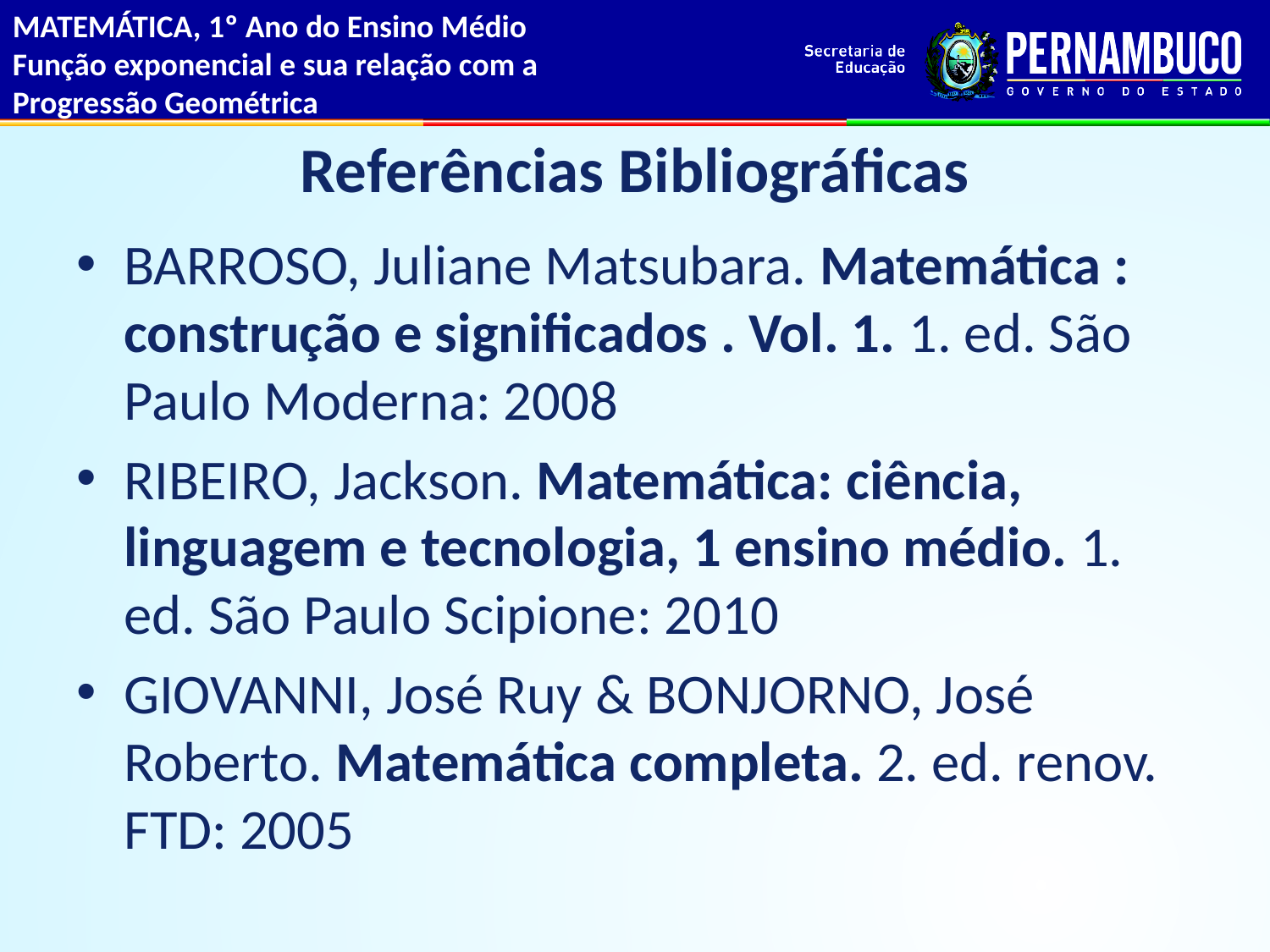

MATEMÁTICA, 1º Ano do Ensino Médio
Função exponencial e sua relação com a
Progressão Geométrica
# Referências Bibliográficas
BARROSO, Juliane Matsubara. Matemática : construção e significados . Vol. 1. 1. ed. São Paulo Moderna: 2008
RIBEIRO, Jackson. Matemática: ciência, linguagem e tecnologia, 1 ensino médio. 1. ed. São Paulo Scipione: 2010
GIOVANNI, José Ruy & BONJORNO, José Roberto. Matemática completa. 2. ed. renov. FTD: 2005